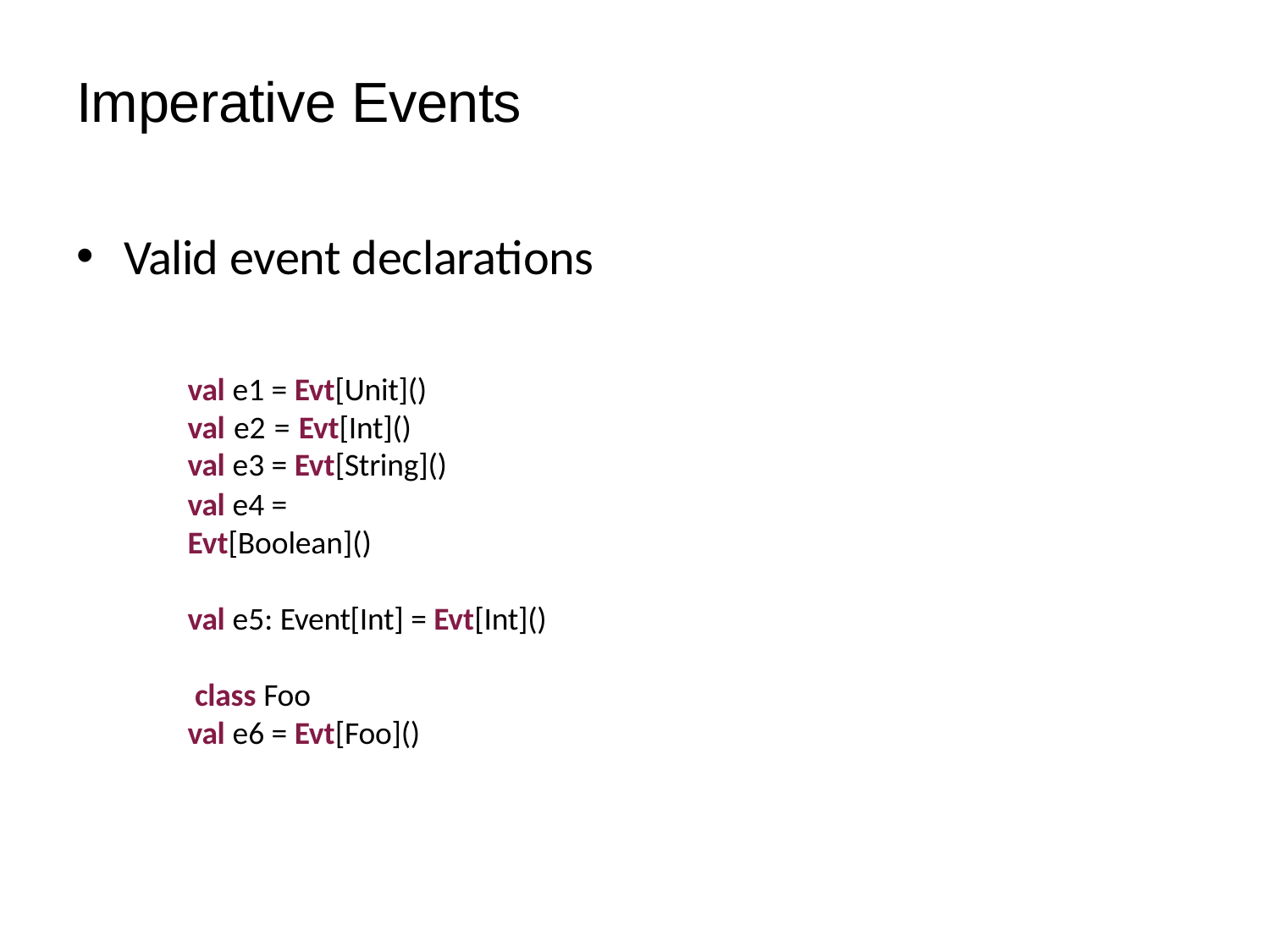

# Imperative Events
Valid event declarations
val e1 = Evt[Unit]()  val e2 = Evt[Int]()  val e3 = Evt[String]()
val e4 = Evt[Boolean]()
val e5: Event[Int] = Evt[Int]()  class Foo
val e6 = Evt[Foo]()